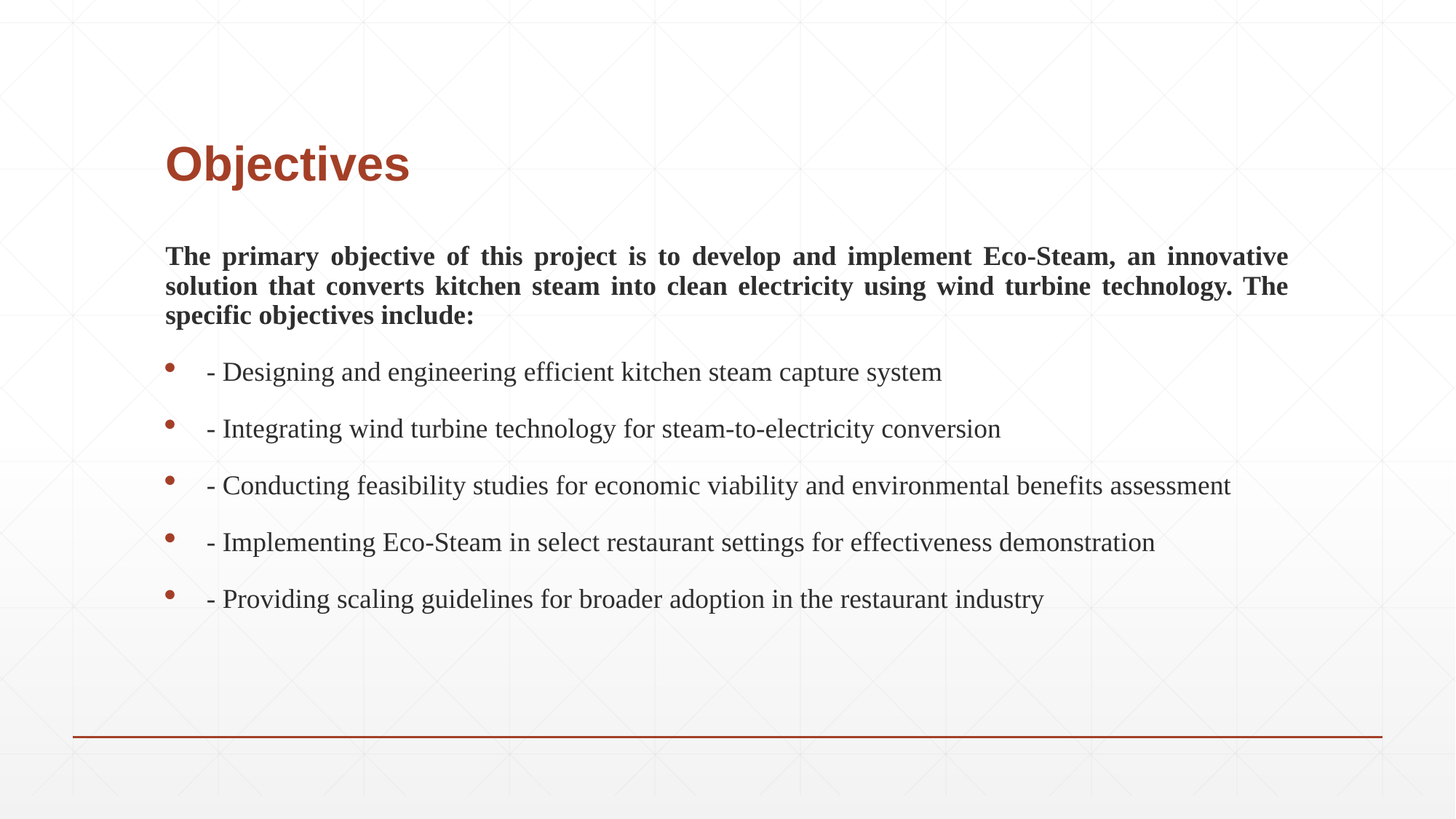

# Objectives
The primary objective of this project is to develop and implement Eco-Steam, an innovative solution that converts kitchen steam into clean electricity using wind turbine technology. The specific objectives include:
- Designing and engineering efficient kitchen steam capture system
- Integrating wind turbine technology for steam-to-electricity conversion
- Conducting feasibility studies for economic viability and environmental benefits assessment
- Implementing Eco-Steam in select restaurant settings for effectiveness demonstration
- Providing scaling guidelines for broader adoption in the restaurant industry